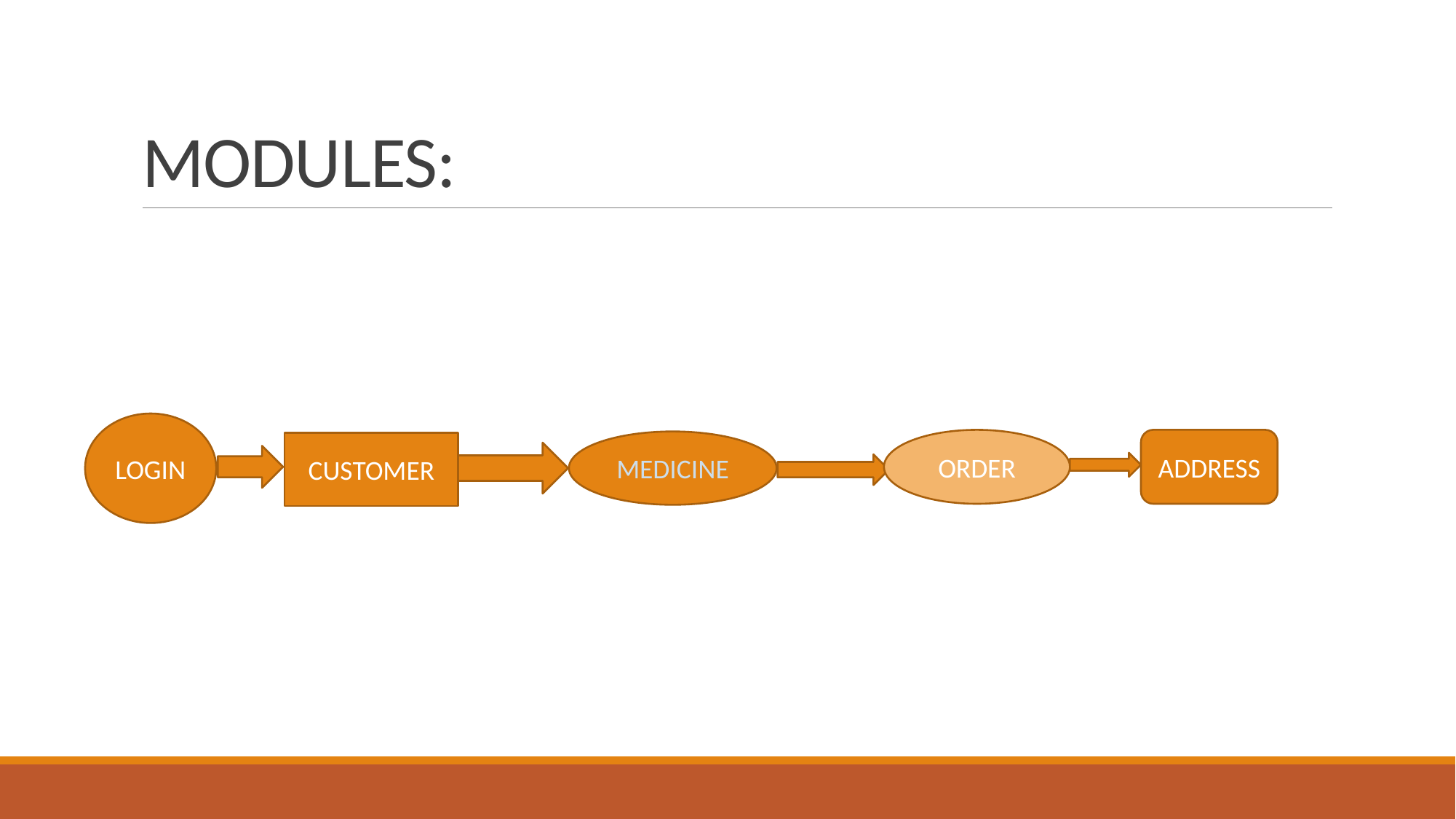

# MODULES:

LOGIN
ADDRESS
ORDER
MEDICINE
CUSTOMER